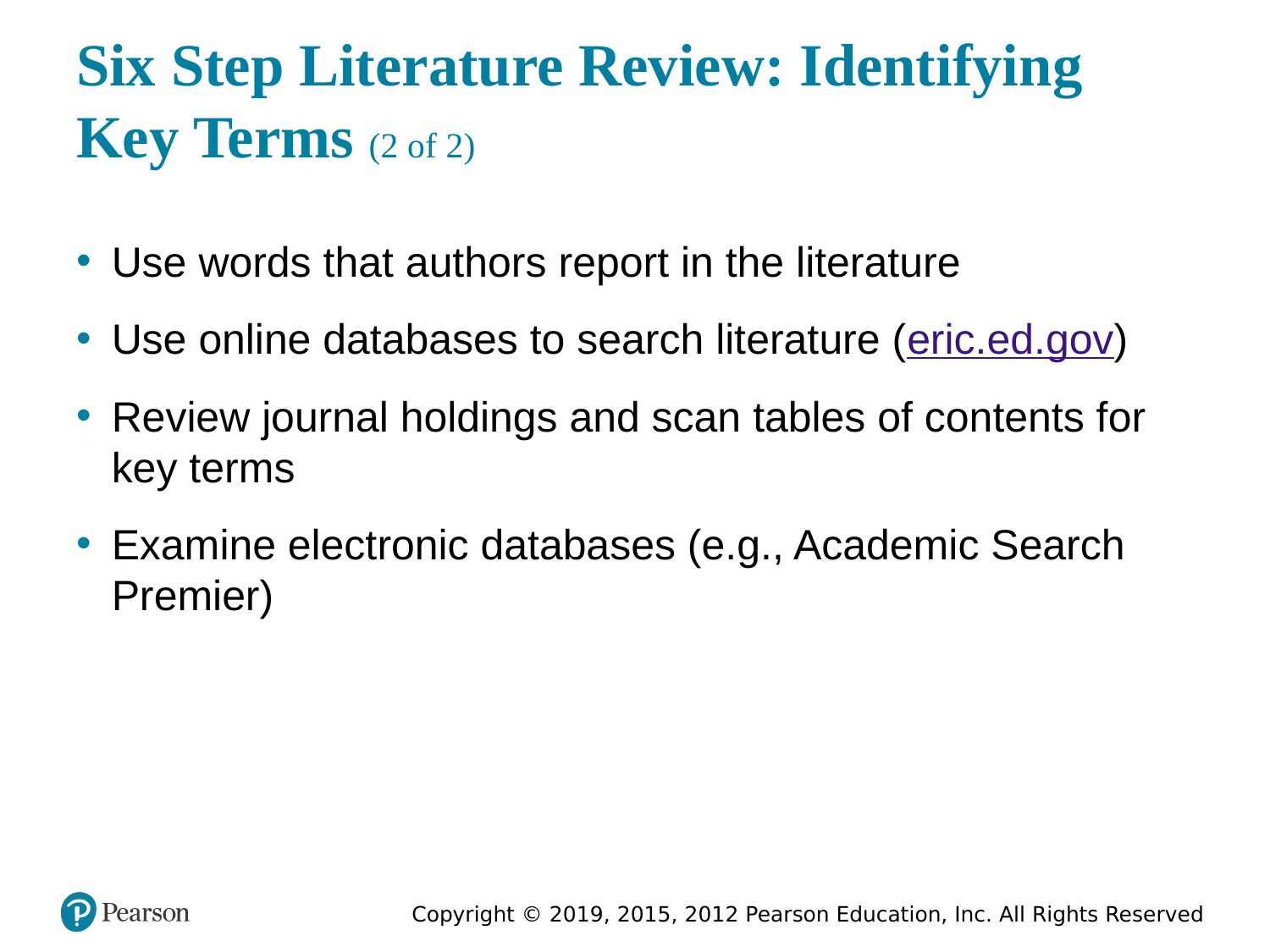

# Six Step Literature Review: Identifying Key Terms (2 of 2)
Use words that authors report in the literature
Use online databases to search literature (eric.ed.gov)
Review journal holdings and scan tables of contents for key terms
Examine electronic databases (e.g., Academic Search Premier)